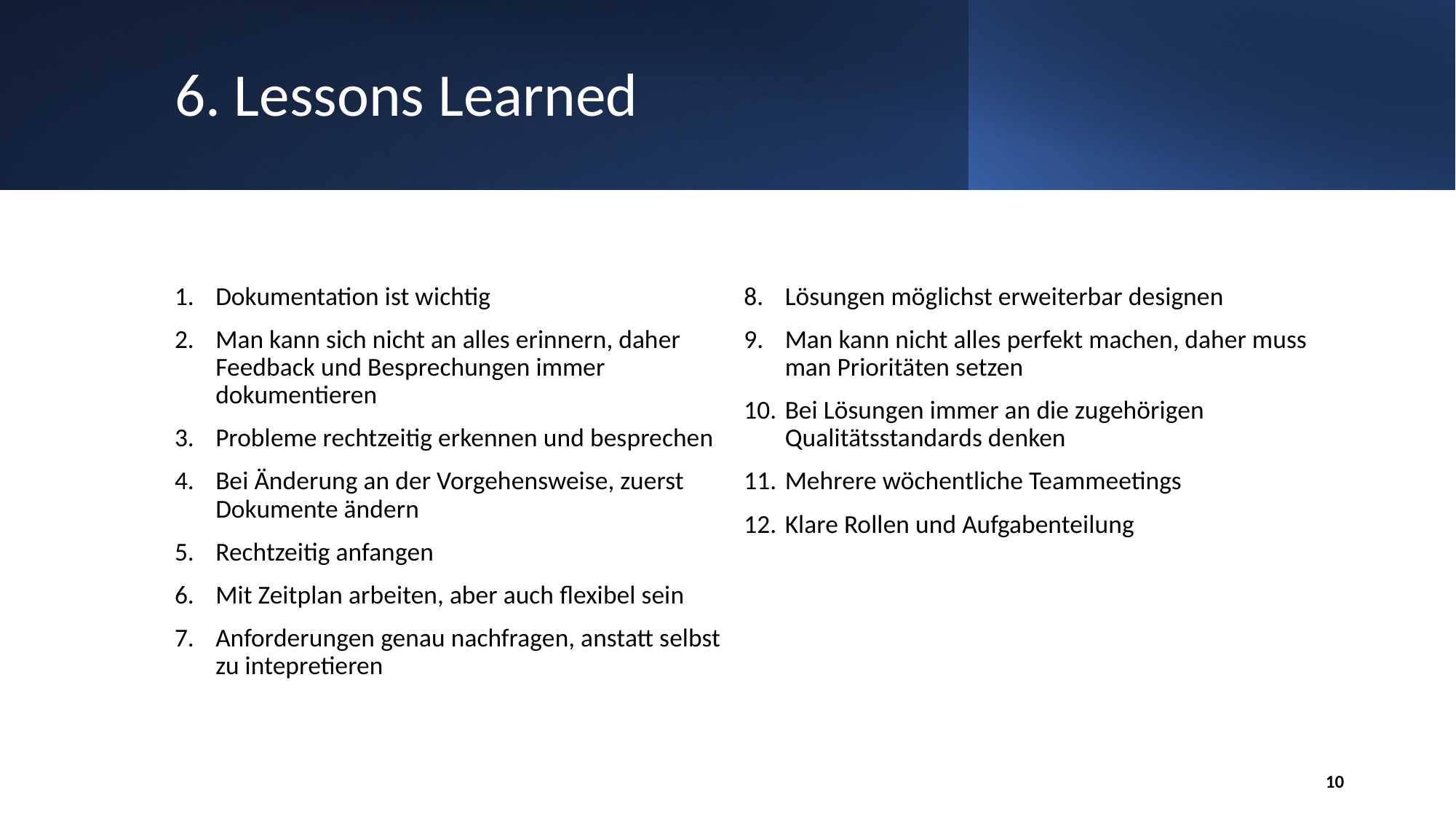

# 6. Lessons Learned
Dokumentation ist wichtig
Man kann sich nicht an alles erinnern, daher Feedback und Besprechungen immer dokumentieren
Probleme rechtzeitig erkennen und besprechen
Bei Änderung an der Vorgehensweise, zuerst Dokumente ändern
Rechtzeitig anfangen
Mit Zeitplan arbeiten, aber auch flexibel sein
Anforderungen genau nachfragen, anstatt selbst zu intepretieren
Lösungen möglichst erweiterbar designen
Man kann nicht alles perfekt machen, daher muss man Prioritäten setzen
Bei Lösungen immer an die zugehörigen Qualitätsstandards denken
Mehrere wöchentliche Teammeetings
Klare Rollen und Aufgabenteilung

10